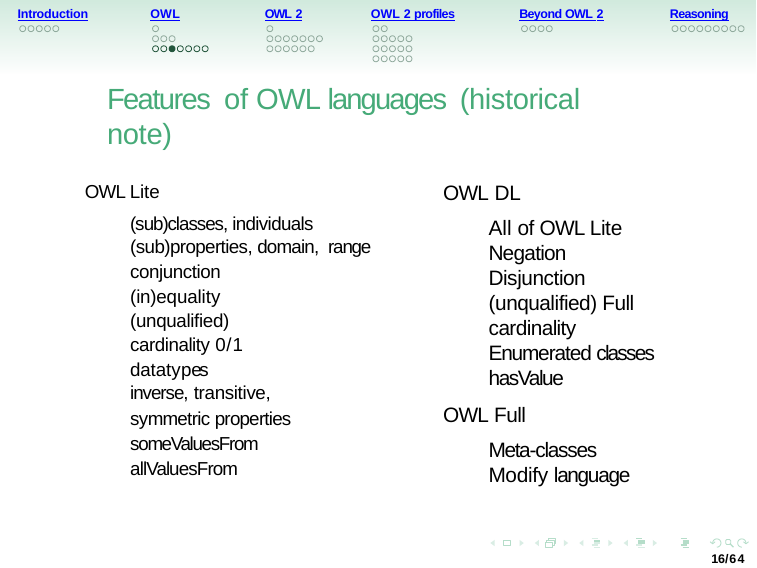

Introduction
OWL
OWL 2
OWL 2 profiles
Beyond OWL 2
Reasoning

Features  of OWL languages  (historical note)
OWL Lite
(sub)classes, individuals  (sub)properties, domain,  range
conjunction  (in)equality
(unqualified) cardinality 0/1  datatypes
inverse, transitive,
symmetric properties  someValuesFrom  allValuesFrom
OWL DL
All of OWL Lite  Negation  Disjunction  (unqualified) Full  cardinality  Enumerated classes  hasValue
OWL Full
Meta-classes  Modify language

16/64